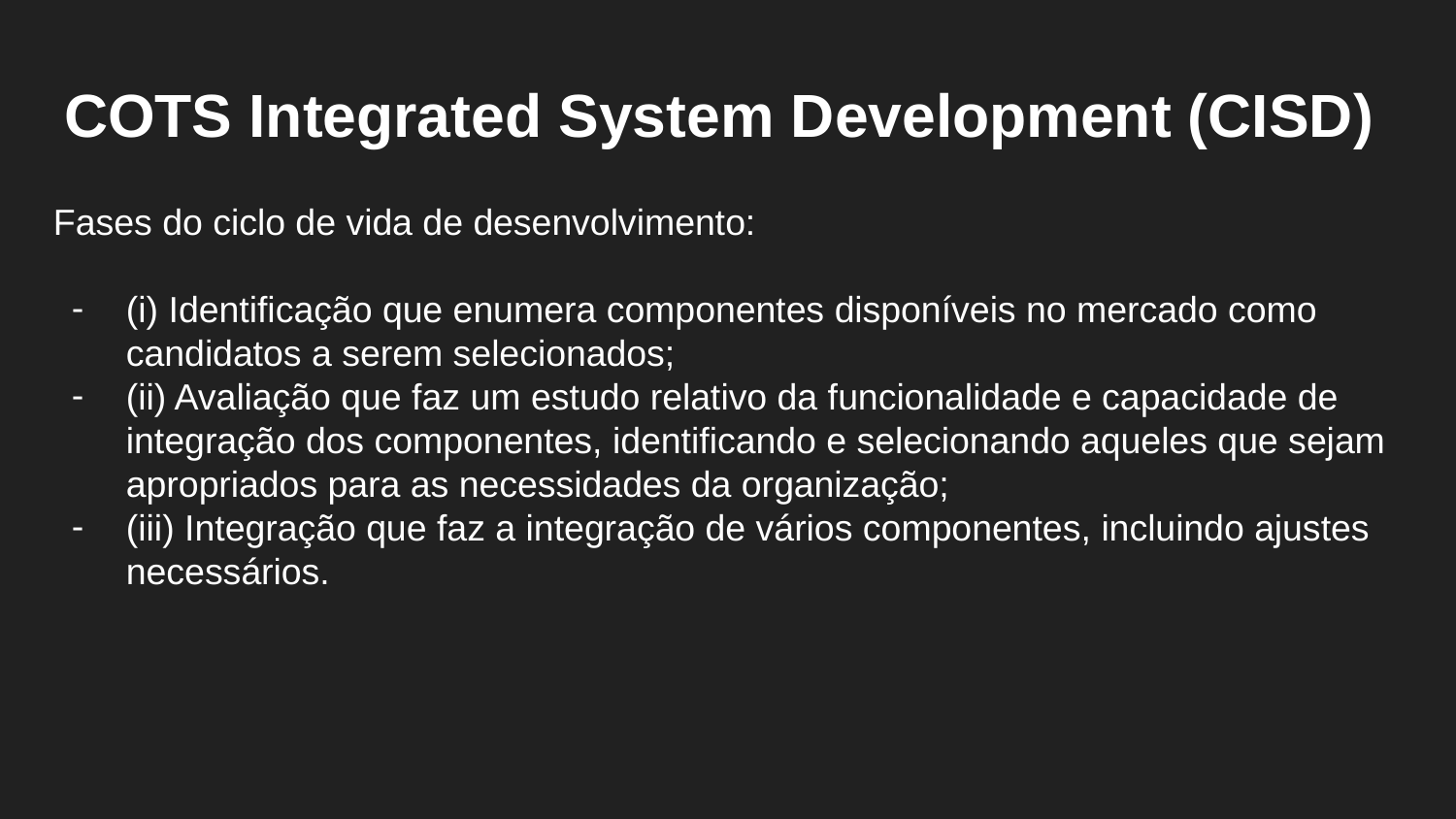

COTS Integrated System Development (CISD)
Fases do ciclo de vida de desenvolvimento:

(i) Identificação que enumera componentes disponíveis no mercado como candidatos a serem selecionados;
(ii) Avaliação que faz um estudo relativo da funcionalidade e capacidade de integração dos componentes, identificando e selecionando aqueles que sejam apropriados para as necessidades da organização;
(iii) Integração que faz a integração de vários componentes, incluindo ajustes necessários.